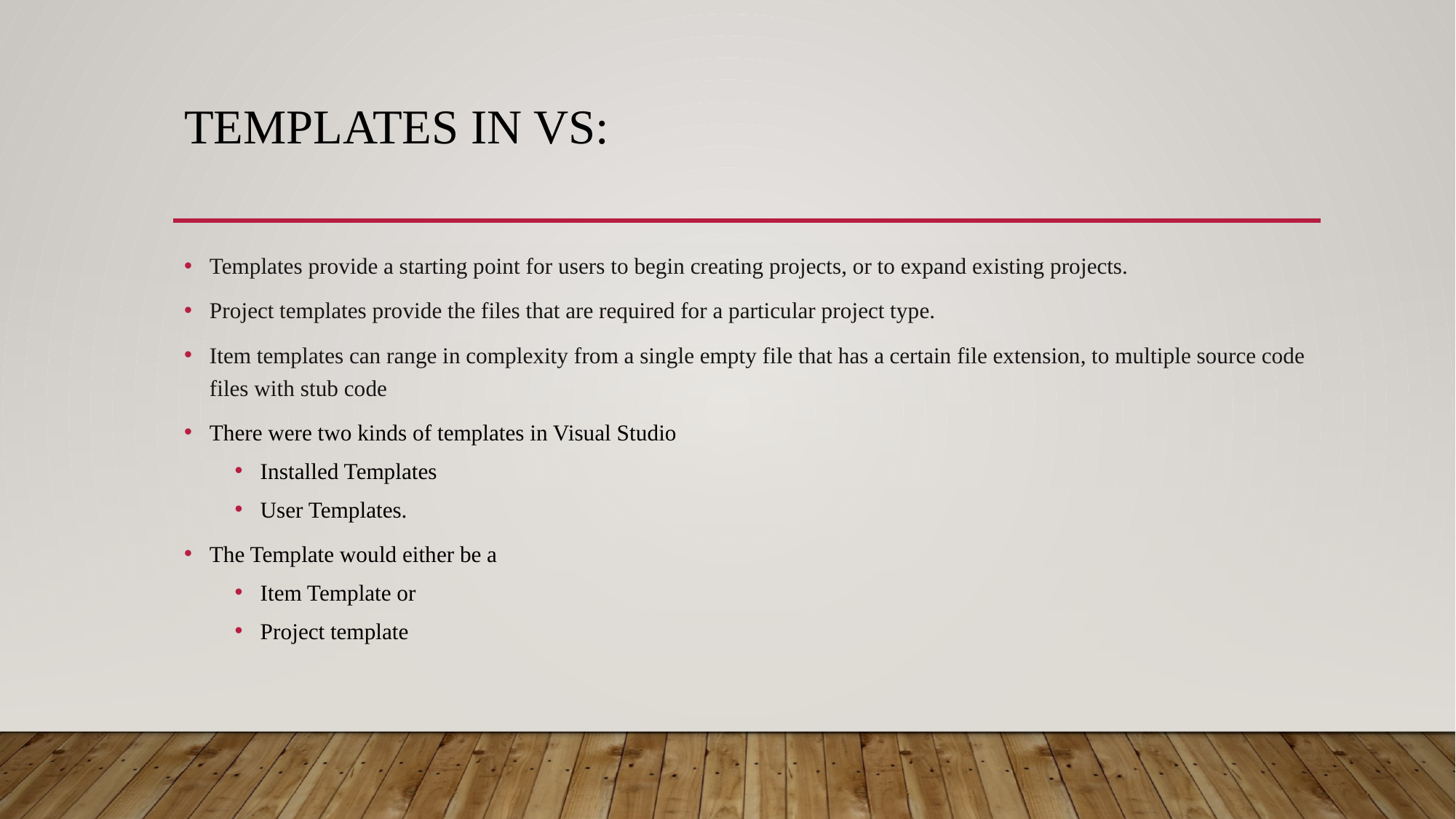

# Templates in Vs:
Templates provide a starting point for users to begin creating projects, or to expand existing projects.
Project templates provide the files that are required for a particular project type.
Item templates can range in complexity from a single empty file that has a certain file extension, to multiple source code files with stub code
There were two kinds of templates in Visual Studio
Installed Templates
User Templates.
The Template would either be a
Item Template or
Project template